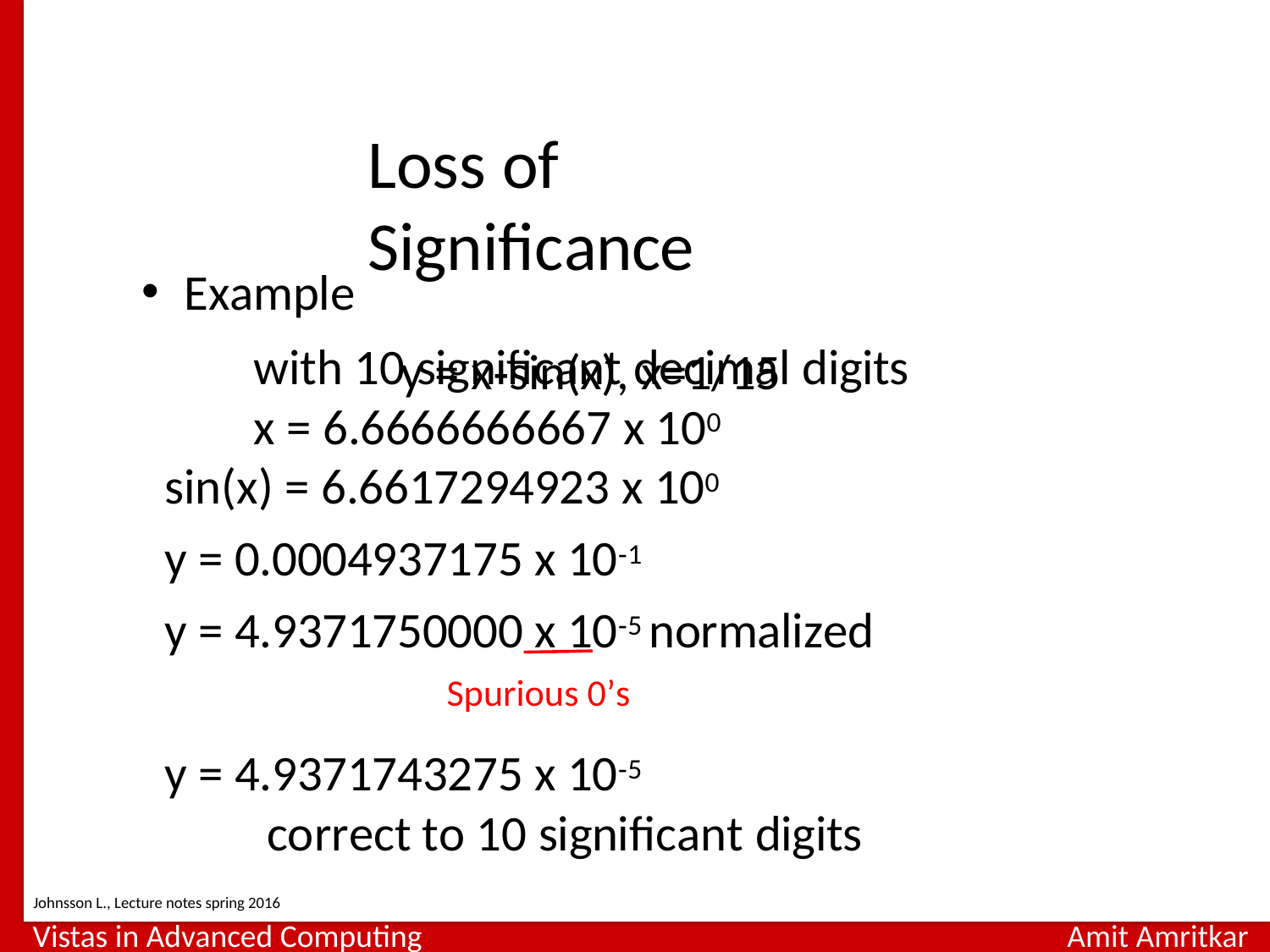

Lennart Johnsson 2016-01-19
COSC4364
Loss of Significance
y = x‐sin(x), x=1/15
Example
with 10 significant decimal digits x = 6.6666666667 x 100
sin(x) = 6.6617294923 x 100
y = 0.0004937175 x 10‐1
y = 4.9371750000 x 10‐5 normalized
Spurious 0’s
y = 4.9371743275 x 10‐5
correct to 10 significant digits

Johnsson L., Lecture notes spring 2016